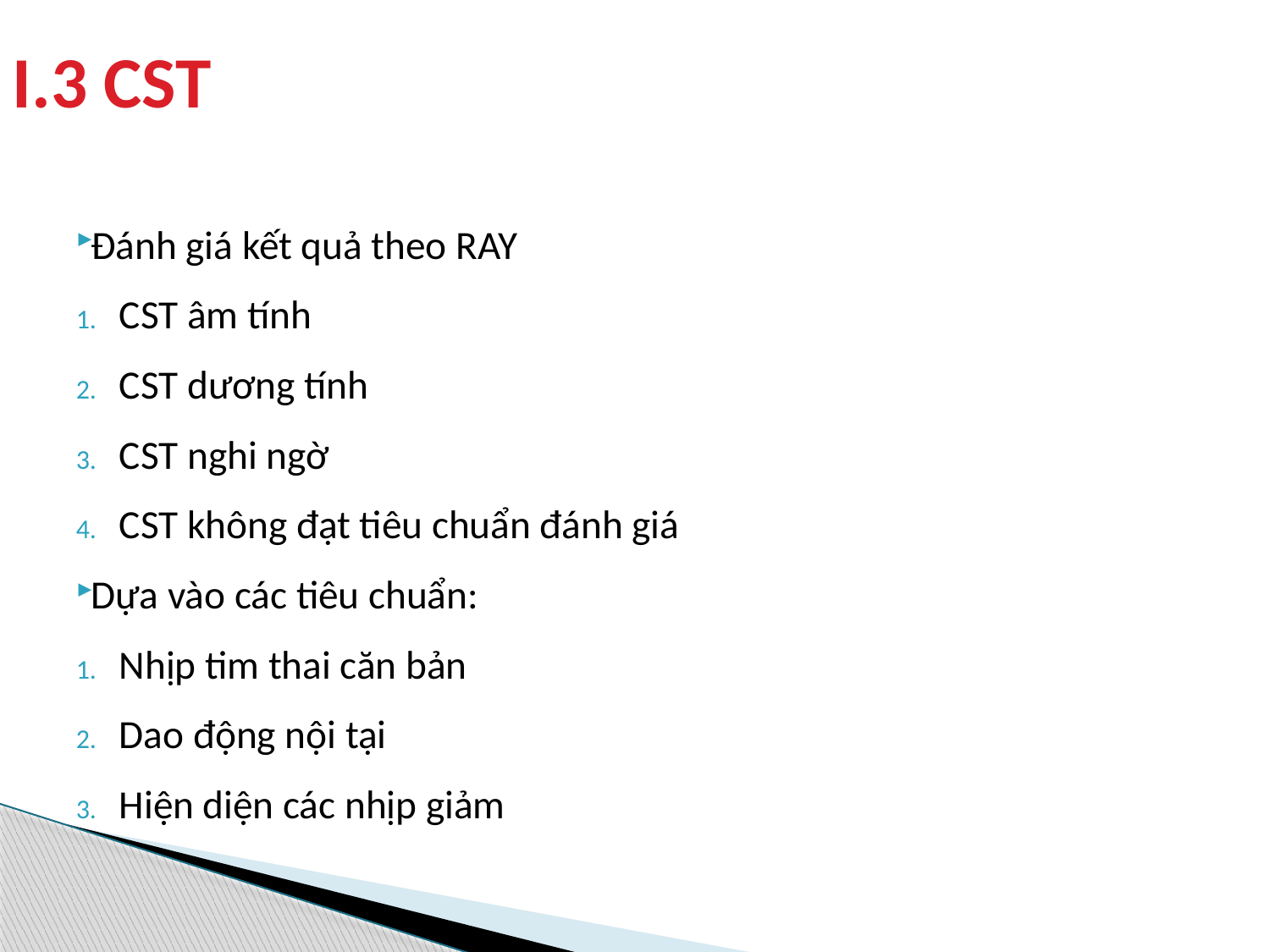

# I.3 CST
Đánh giá kết quả theo RAY
CST âm tính
CST dương tính
CST nghi ngờ
CST không đạt tiêu chuẩn đánh giá
Dựa vào các tiêu chuẩn:
Nhịp tim thai căn bản
Dao động nội tại
Hiện diện các nhịp giảm